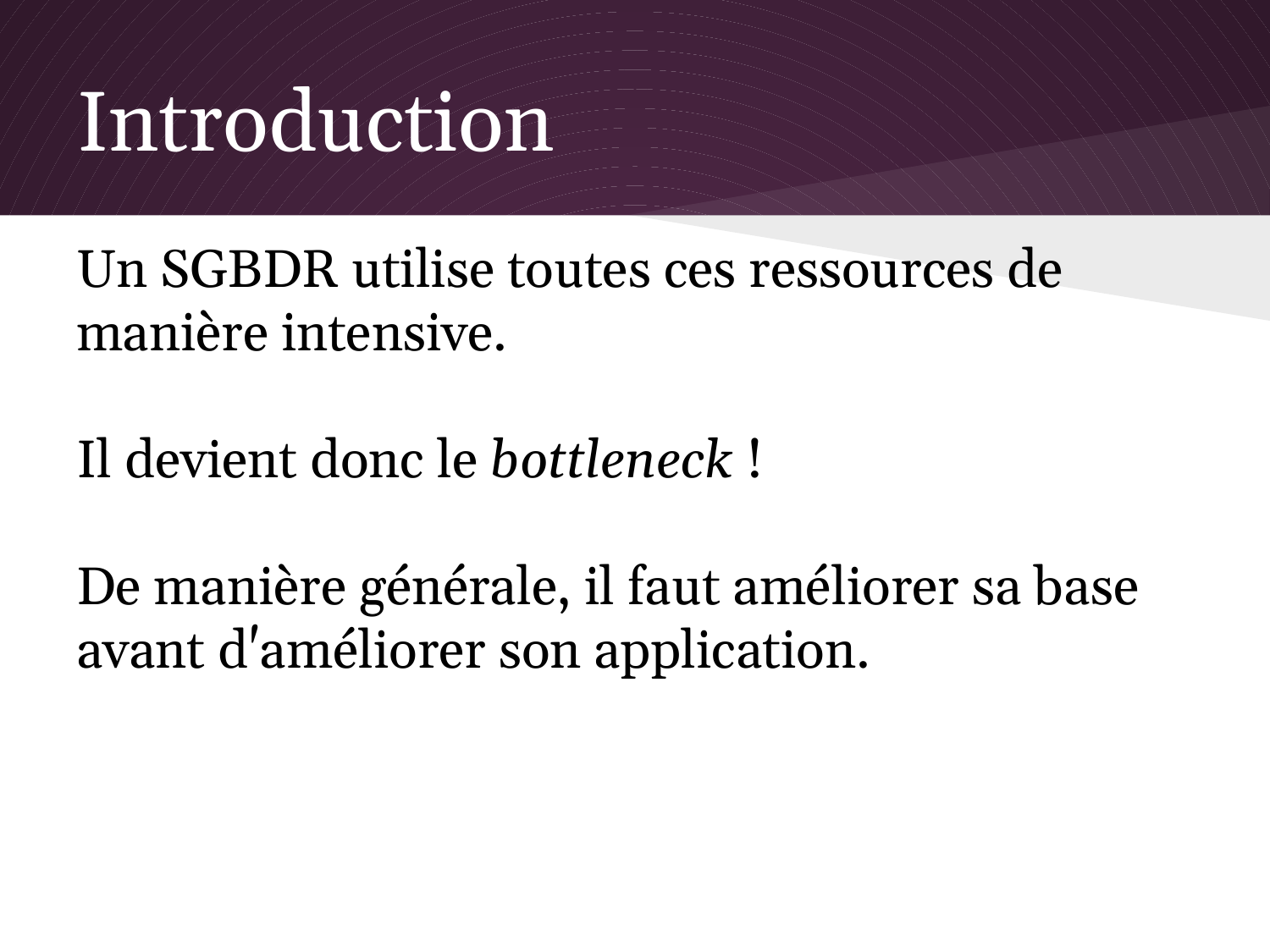

# Introduction
Un SGBDR utilise toutes ces ressources de manière intensive.

Il devient donc le bottleneck !

De manière générale, il faut améliorer sa base avant d'améliorer son application.